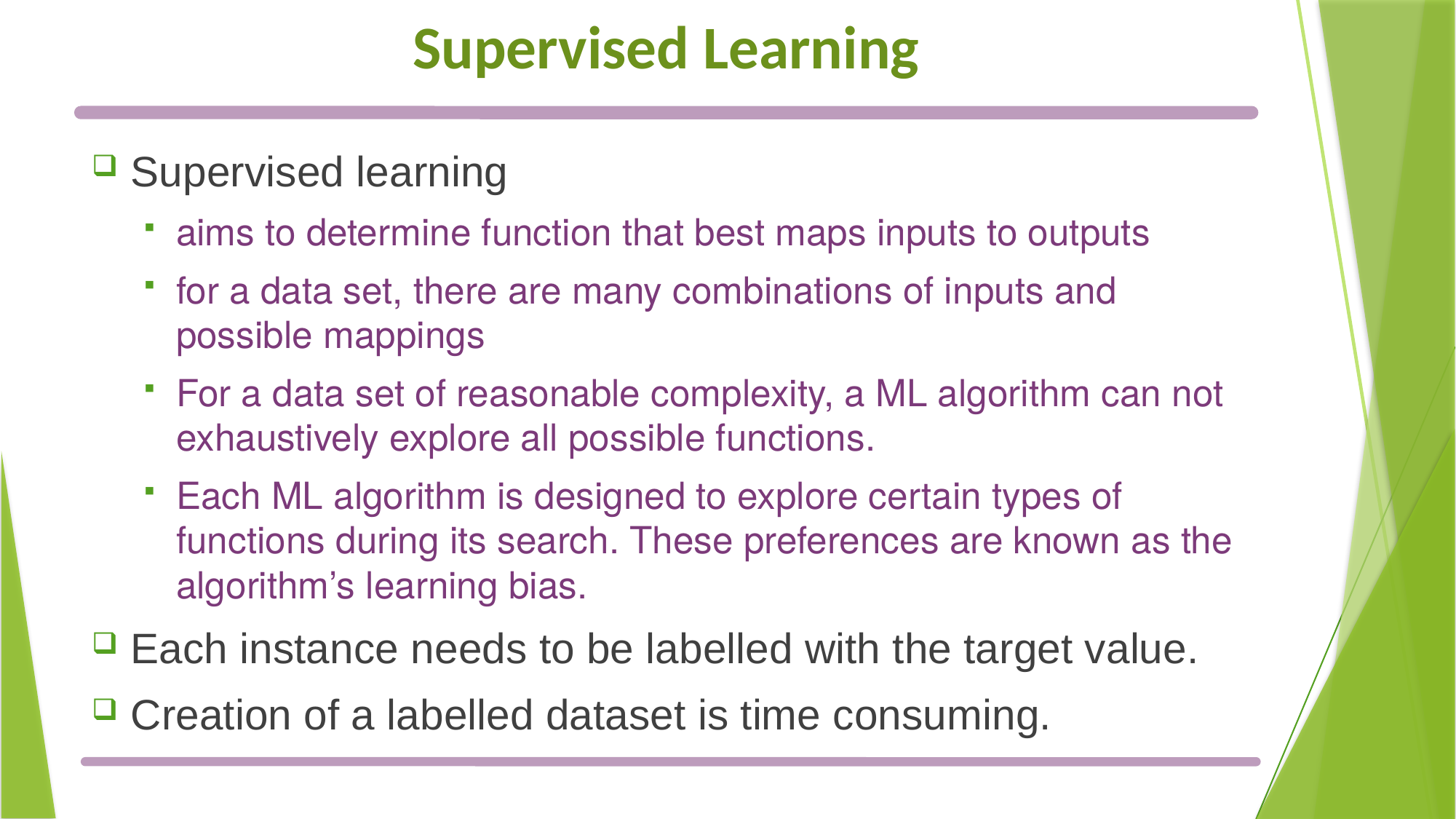

# Supervised Learning
Supervised learning
aims to determine function that best maps inputs to outputs
for a data set, there are many combinations of inputs and possible mappings
For a data set of reasonable complexity, a ML algorithm can not exhaustively explore all possible functions.
Each ML algorithm is designed to explore certain types of functions during its search. These preferences are known as the algorithm’s learning bias.
Each instance needs to be labelled with the target value.
Creation of a labelled dataset is time consuming.